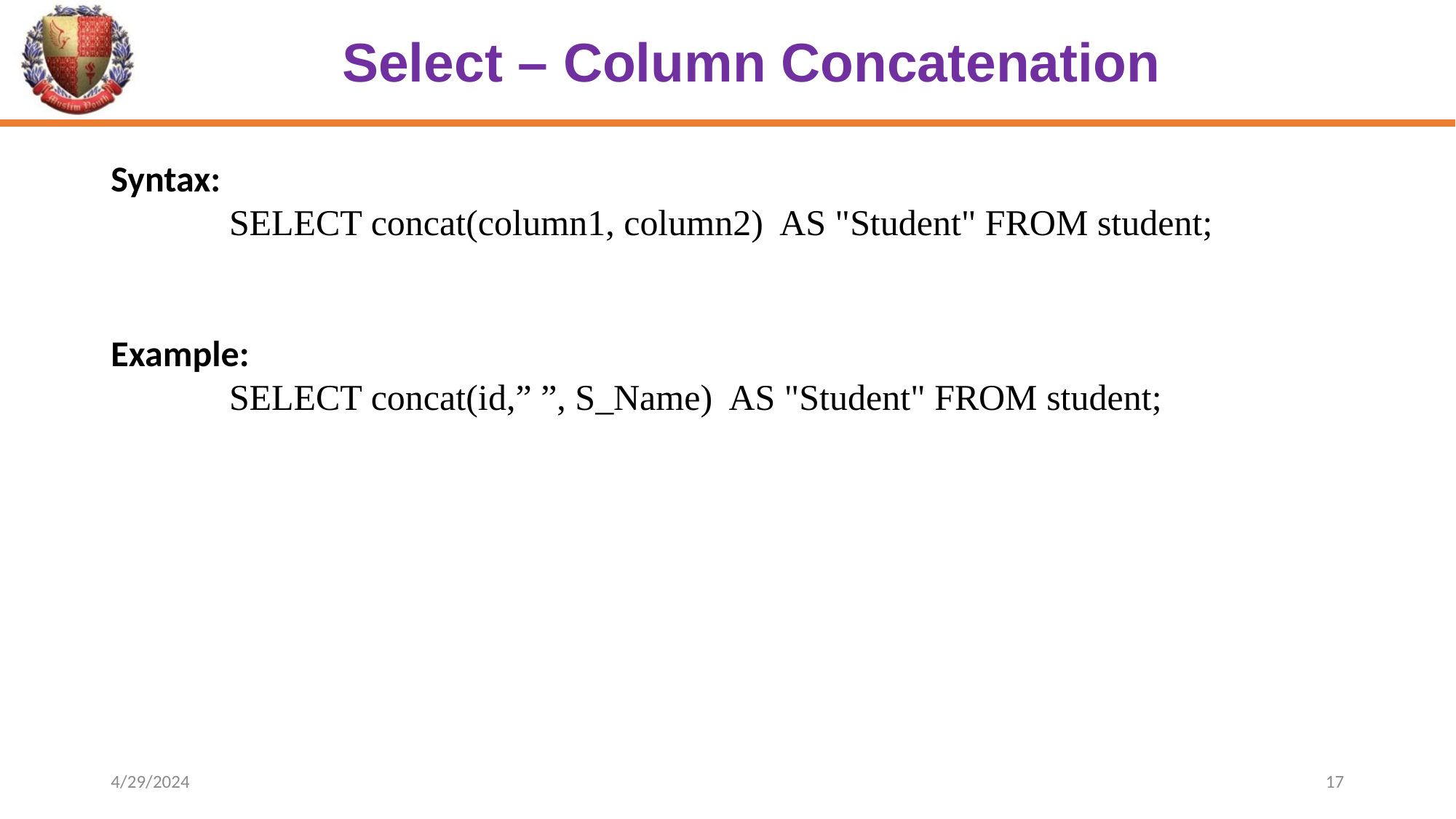

# Select – Column Concatenation
Syntax:
	 SELECT concat(column1, column2)  AS "Student" FROM student;

Example:
	 SELECT concat(id,” ”, S_Name)  AS "Student" FROM student;

4/29/2024
17